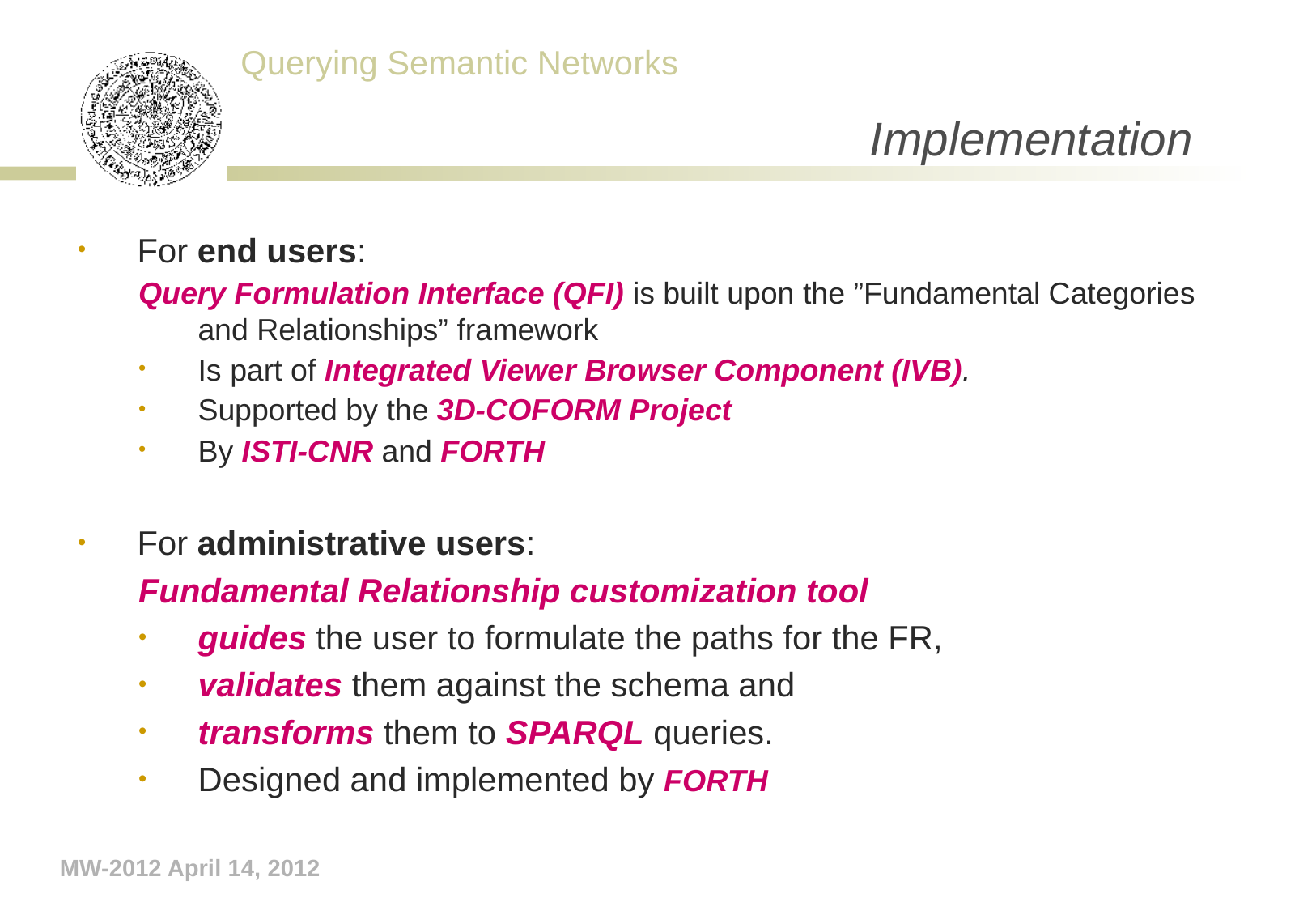

# Implementation
For end users:
Query Formulation Interface (QFI) is built upon the ”Fundamental Categories and Relationships” framework
Is part of Integrated Viewer Browser Component (IVB).
Supported by the 3D-COFORM Project
By ISTI-CNR and FORTH

For administrative users:
Fundamental Relationship customization tool
guides the user to formulate the paths for the FR,
validates them against the schema and
transforms them to SPARQL queries.
Designed and implemented by FORTH